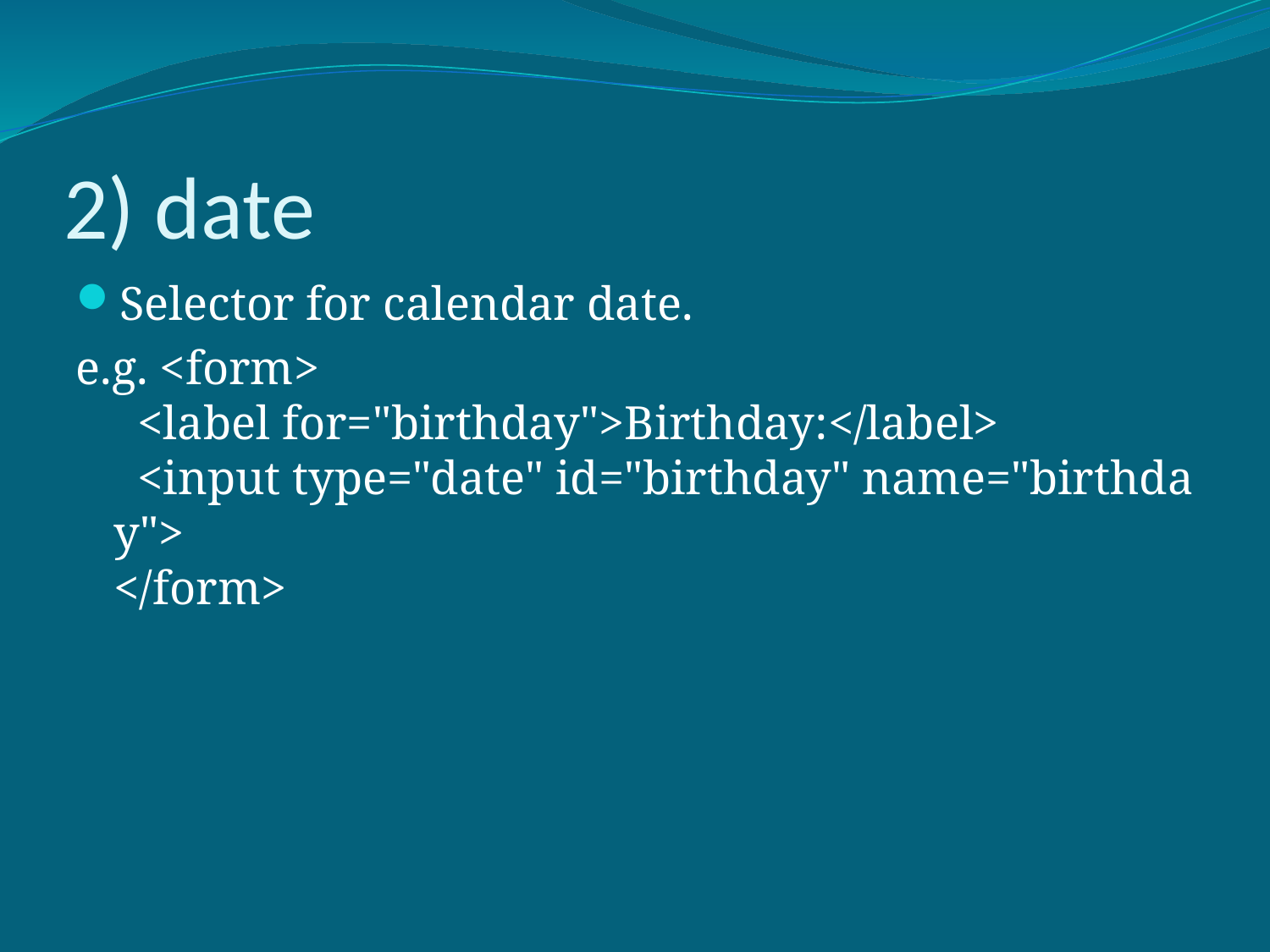

# 2) date
Selector for calendar date.
e.g. <form>
  <label for="birthday">Birthday:</label>
  <input type="date" id="birthday" name="birthday">
</form>